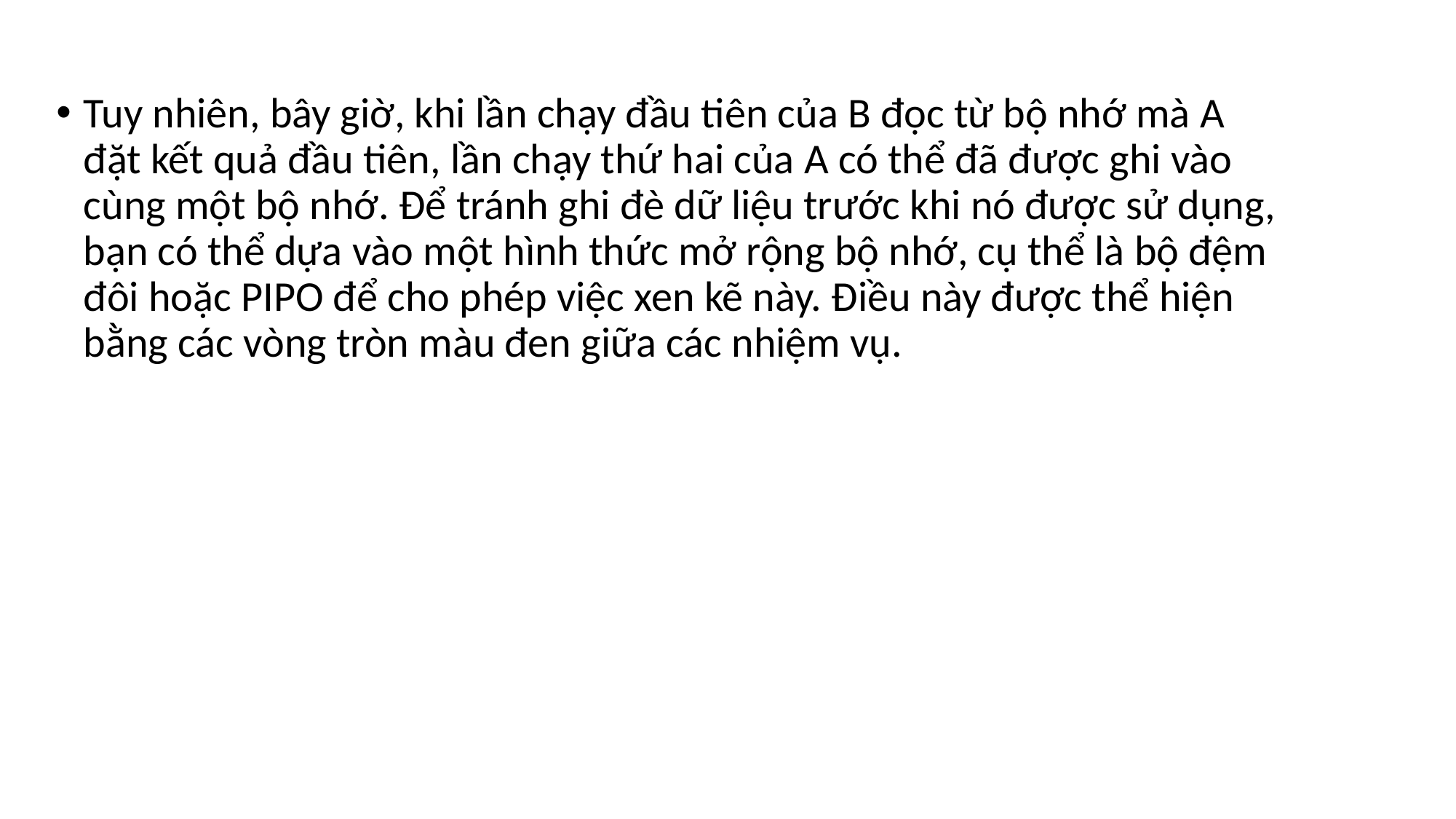

Tuy nhiên, bây giờ, khi lần chạy đầu tiên của B đọc từ bộ nhớ mà A đặt kết quả đầu tiên, lần chạy thứ hai của A có thể đã được ghi vào cùng một bộ nhớ. Để tránh ghi đè dữ liệu trước khi nó được sử dụng, bạn có thể dựa vào một hình thức mở rộng bộ nhớ, cụ thể là bộ đệm đôi hoặc PIPO để cho phép việc xen kẽ này. Điều này được thể hiện bằng các vòng tròn màu đen giữa các nhiệm vụ.